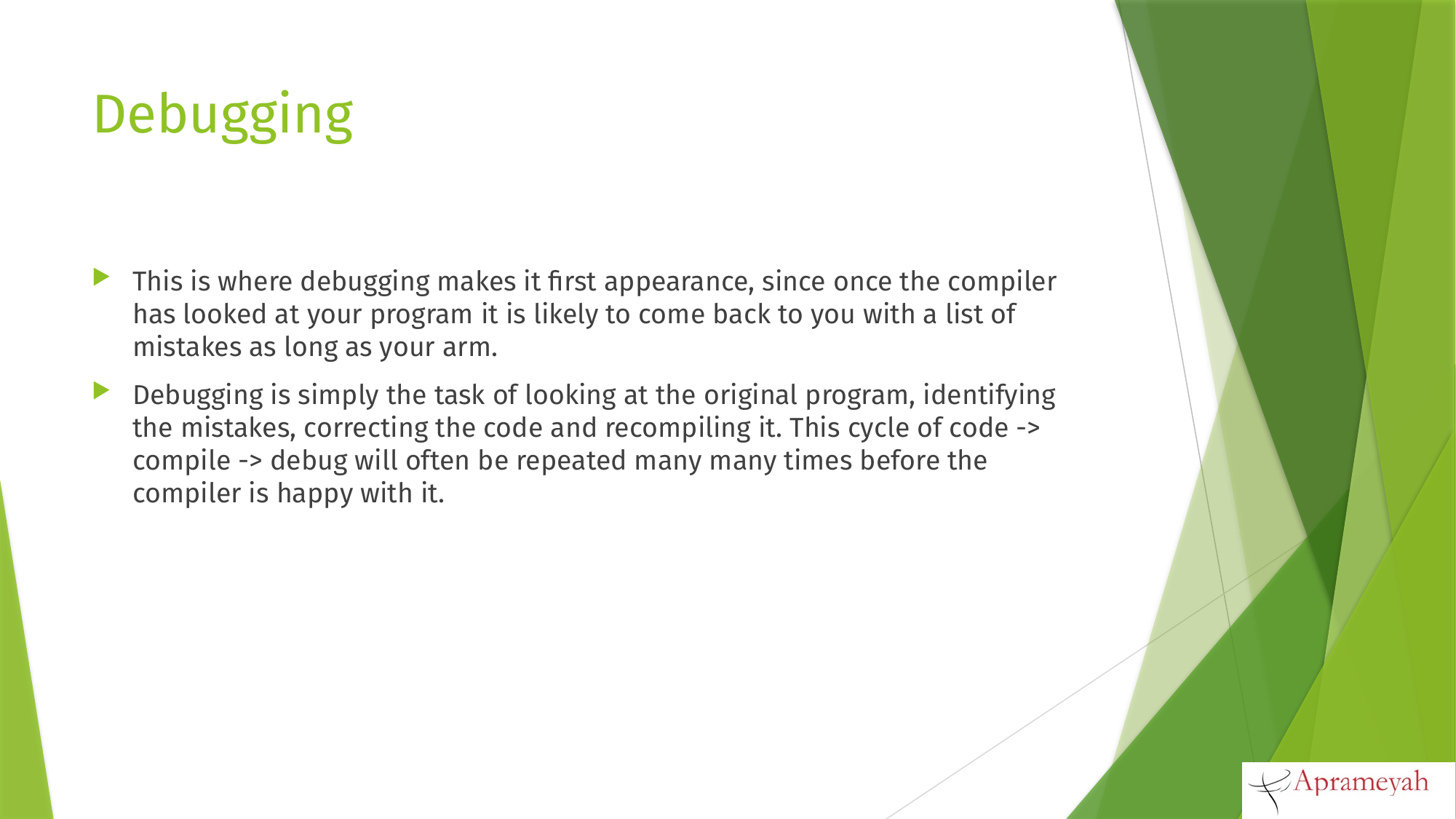

# Debugging
This is where debugging makes it first appearance, since once the compiler has looked at your program it is likely to come back to you with a list of mistakes as long as your arm.
Debugging is simply the task of looking at the original program, identifying the mistakes, correcting the code and recompiling it. This cycle of code -> compile -> debug will often be repeated many many times before the compiler is happy with it.